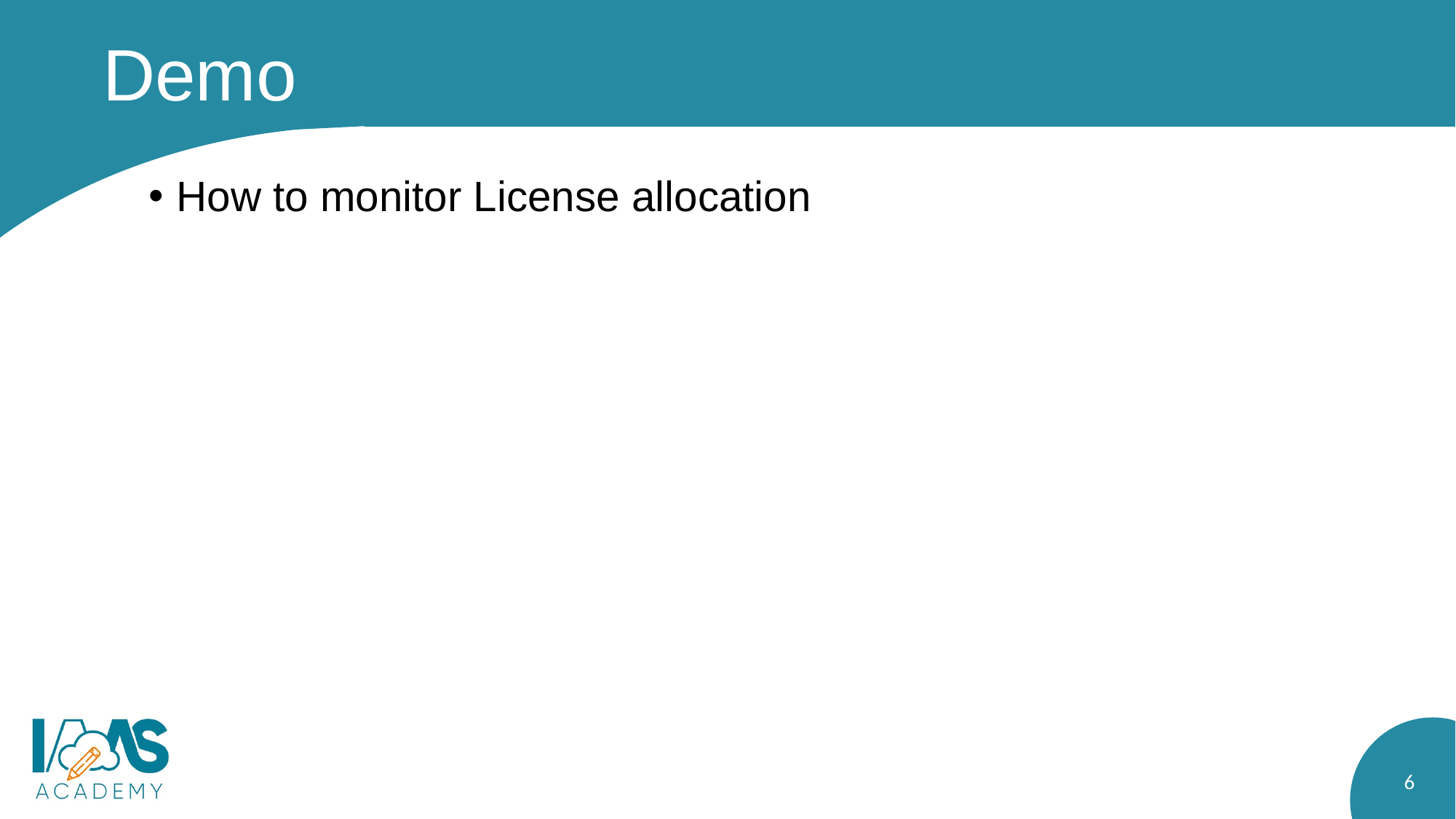

# Demo
How to monitor License allocation

6